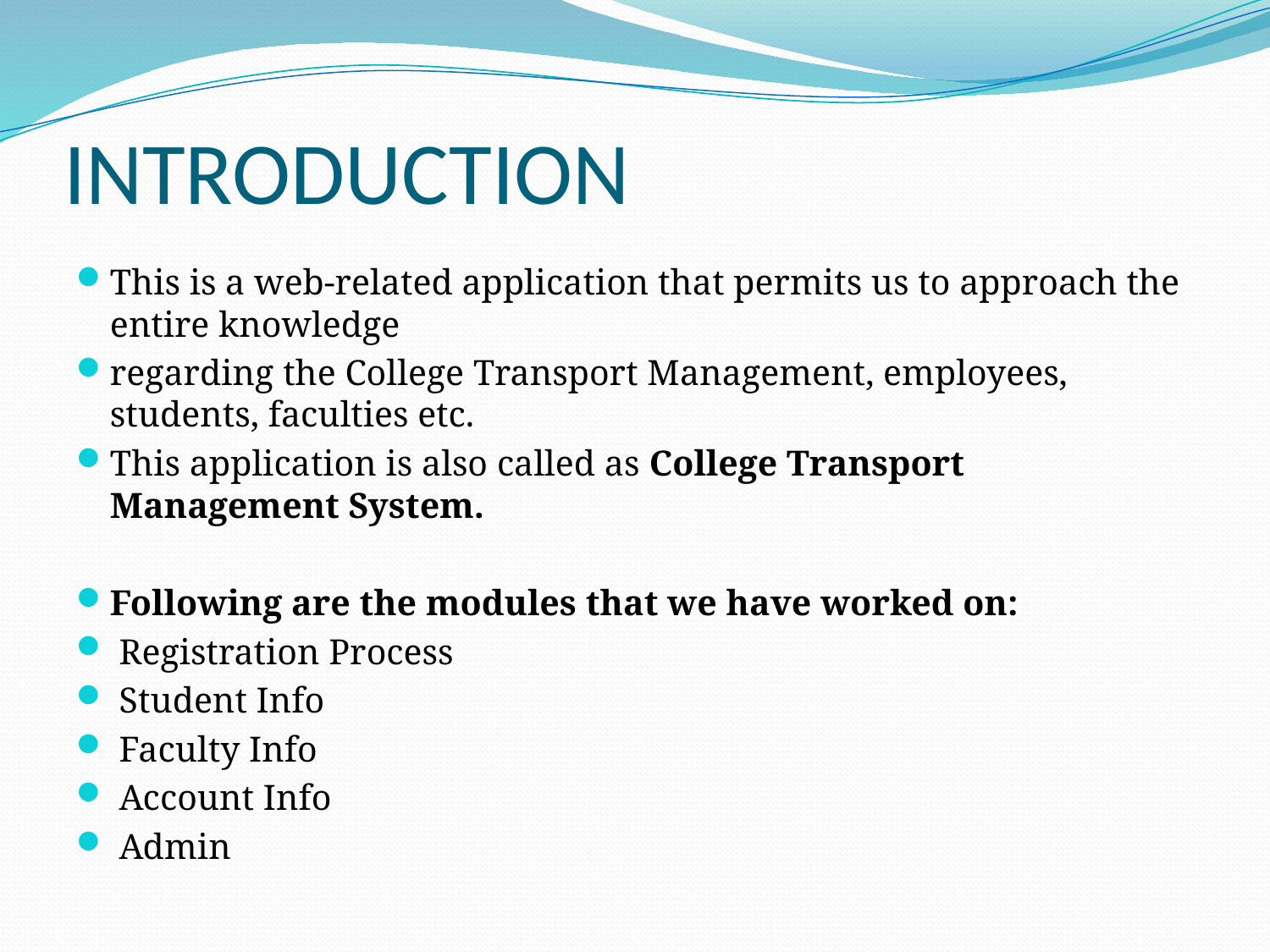

# INTRODUCTION
This is a web-related application that permits us to approach the entire knowledge
regarding the College Transport Management, employees, students, faculties etc.
This application is also called as College Transport Management System.

Following are the modules that we have worked on:
 Registration Process
 Student Info
 Faculty Info
 Account Info
 Admin